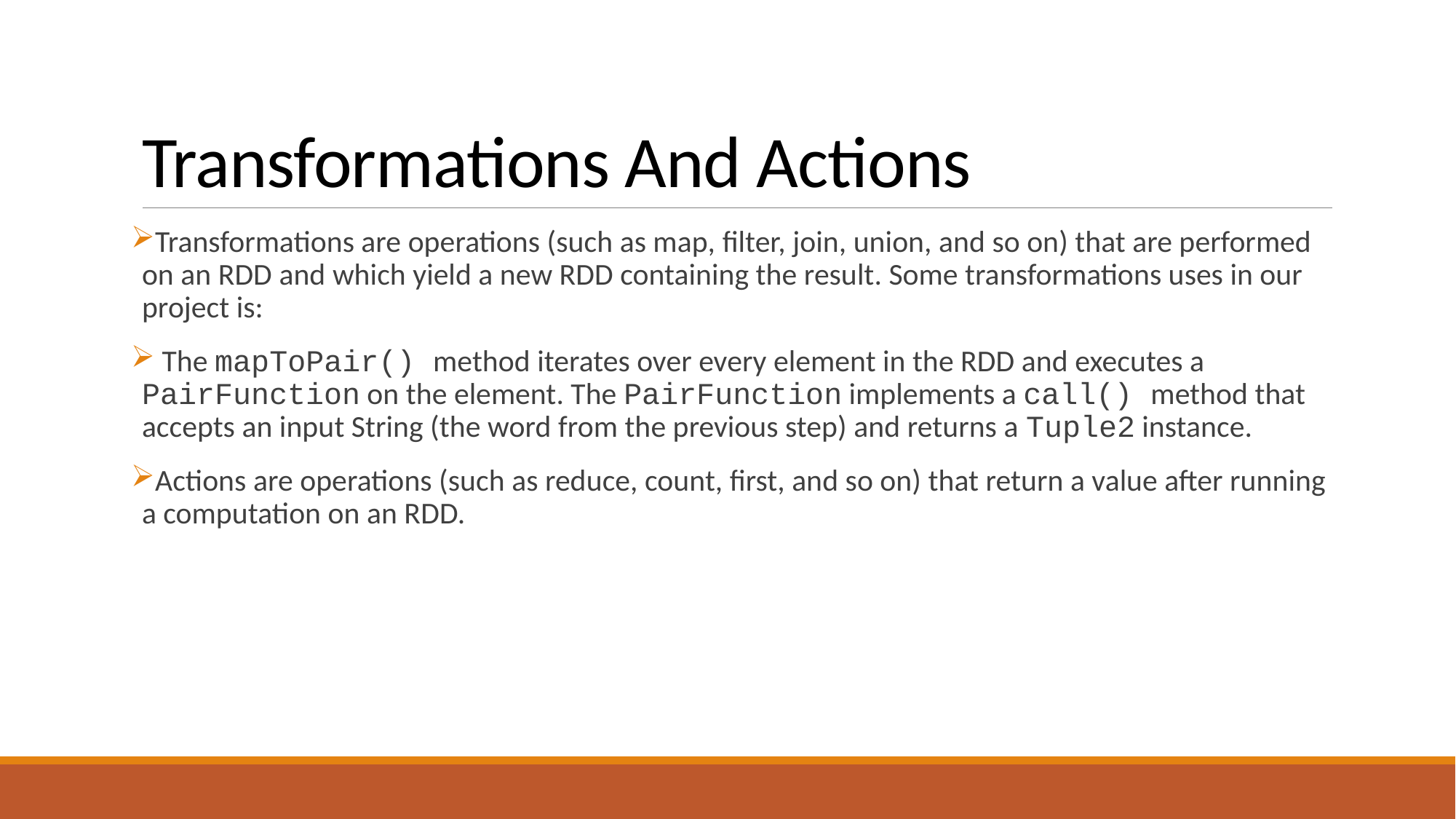

# Transformations And Actions
Transformations are operations (such as map, filter, join, union, and so on) that are performed on an RDD and which yield a new RDD containing the result. Some transformations uses in our project is:
 The mapToPair() method iterates over every element in the RDD and executes a PairFunction on the element. The PairFunction implements a call() method that accepts an input String (the word from the previous step) and returns a Tuple2 instance.
Actions are operations (such as reduce, count, first, and so on) that return a value after running a computation on an RDD.